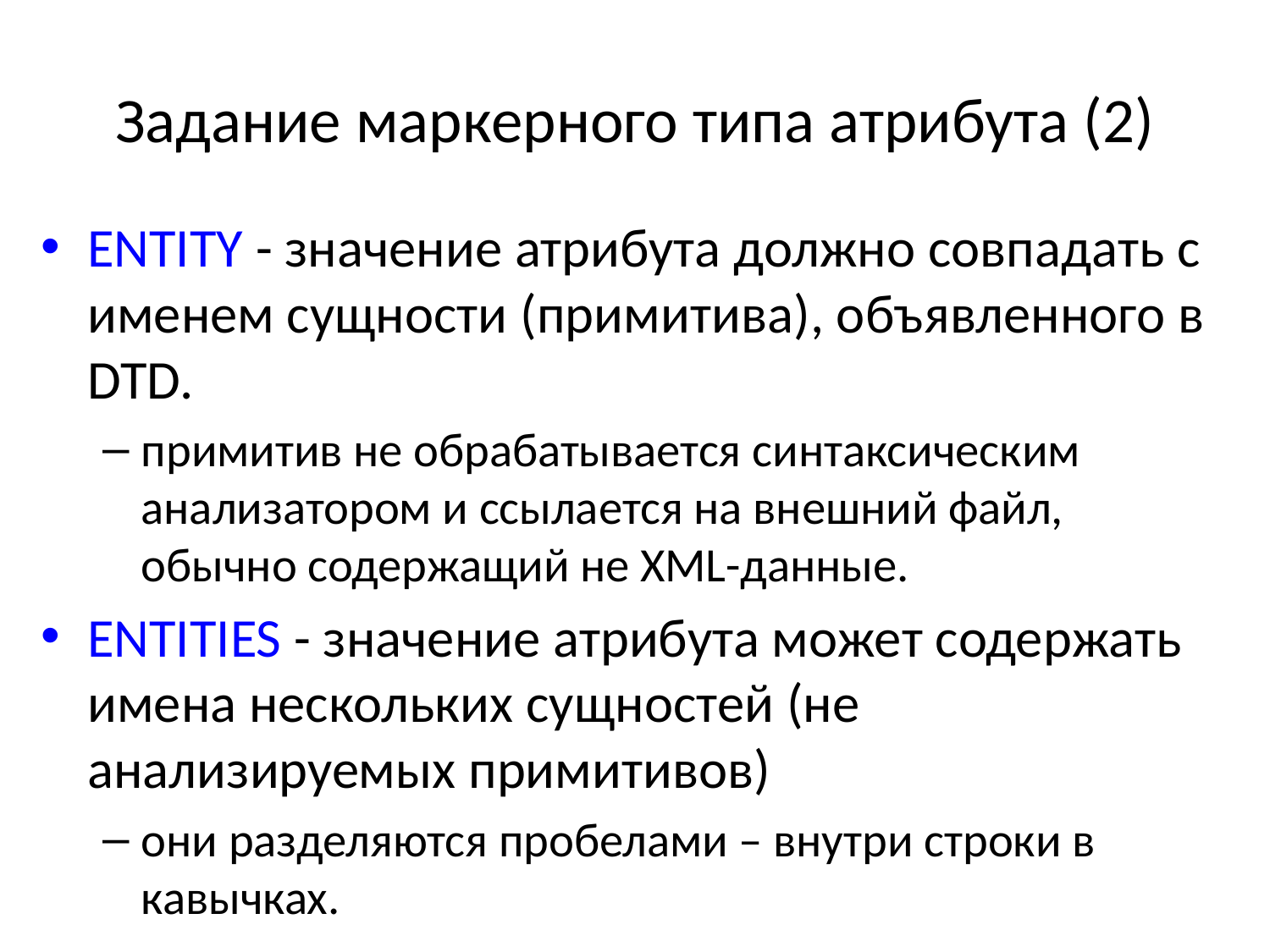

# Задание маркерного типа атрибута (2)
ENTITY - значение атрибута должно совпадать с именем сущности (примитива), объявленного в DTD.
примитив не обрабатывается синтаксическим анализатором и ссылается на внешний файл, обычно содержащий не XML-данные.
ENTITIES - значение атрибута может содержать имена нескольких сущностей (не анализируемых примитивов)
они разделяются пробелами – внутри строки в кавычках.